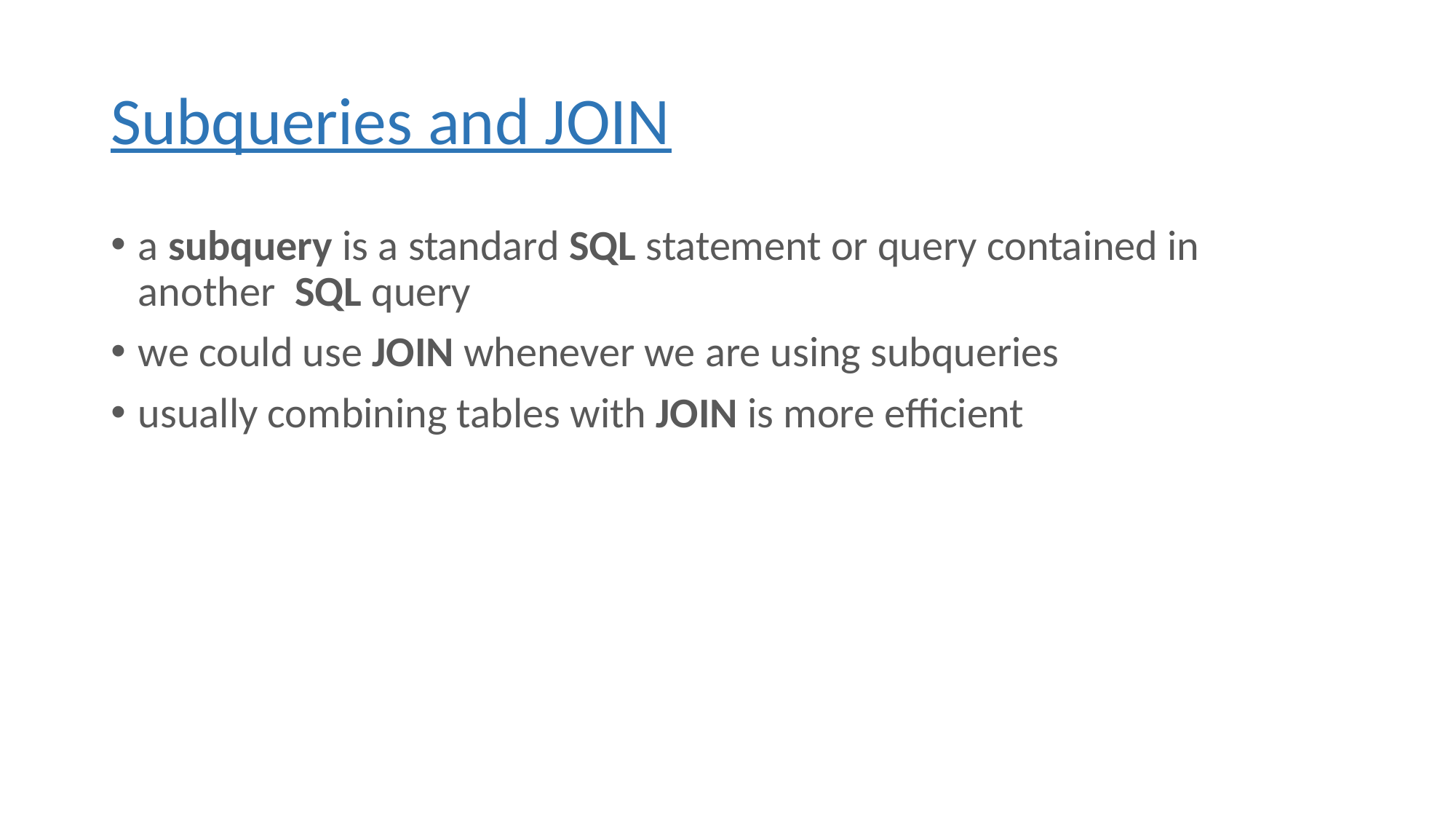

# Subqueries and JOIN
a subquery is a standard SQL statement or query contained in another  SQL query
we could use JOIN whenever we are using subqueries
usually combining tables with JOIN is more efficient